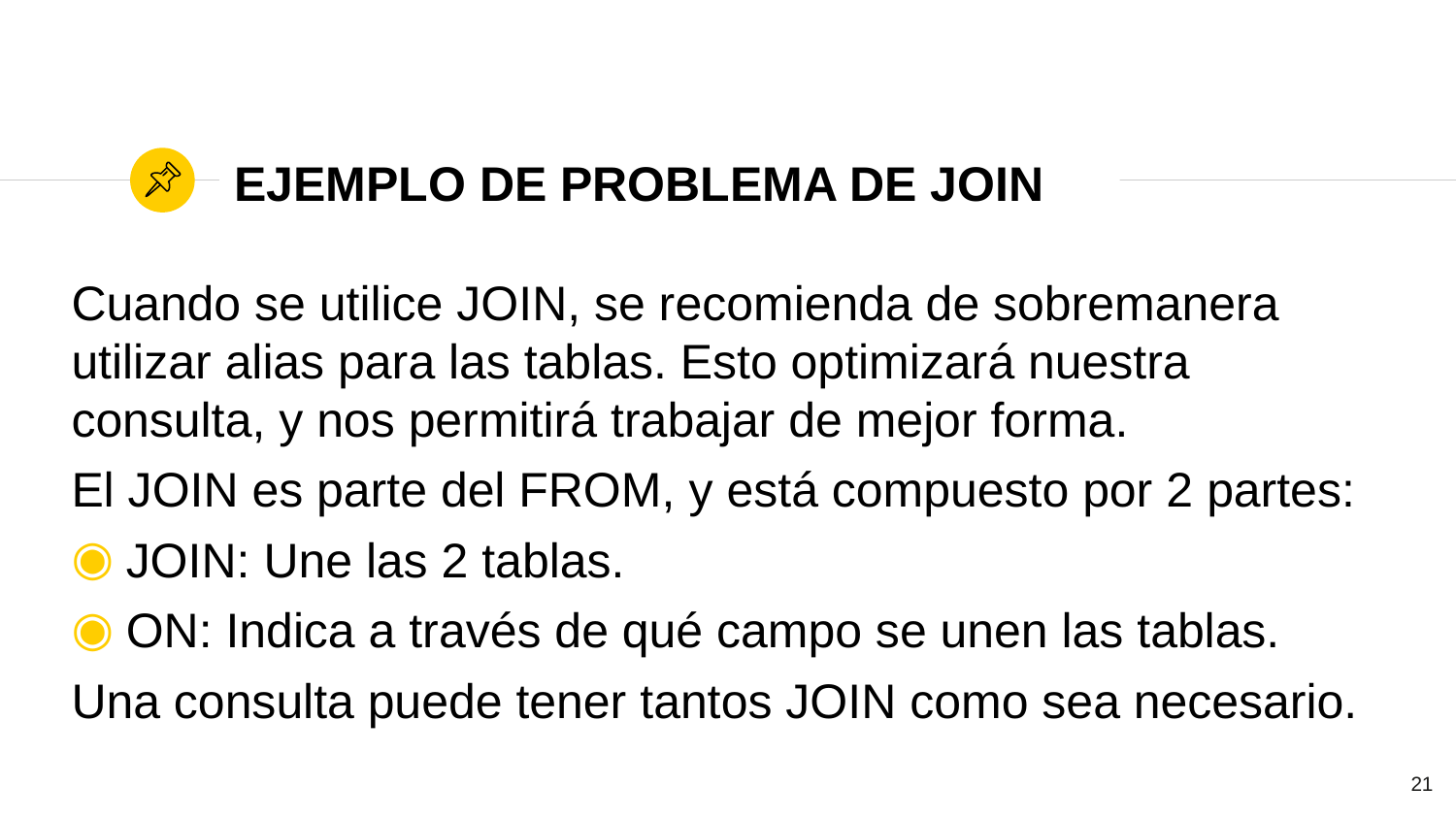

# EJEMPLO DE PROBLEMA DE JOIN

Cuando se utilice JOIN, se recomienda de sobremanera utilizar alias para las tablas. Esto optimizará nuestra consulta, y nos permitirá trabajar de mejor forma.
El JOIN es parte del FROM, y está compuesto por 2 partes:
JOIN: Une las 2 tablas.
ON: Indica a través de qué campo se unen las tablas.
Una consulta puede tener tantos JOIN como sea necesario.
21